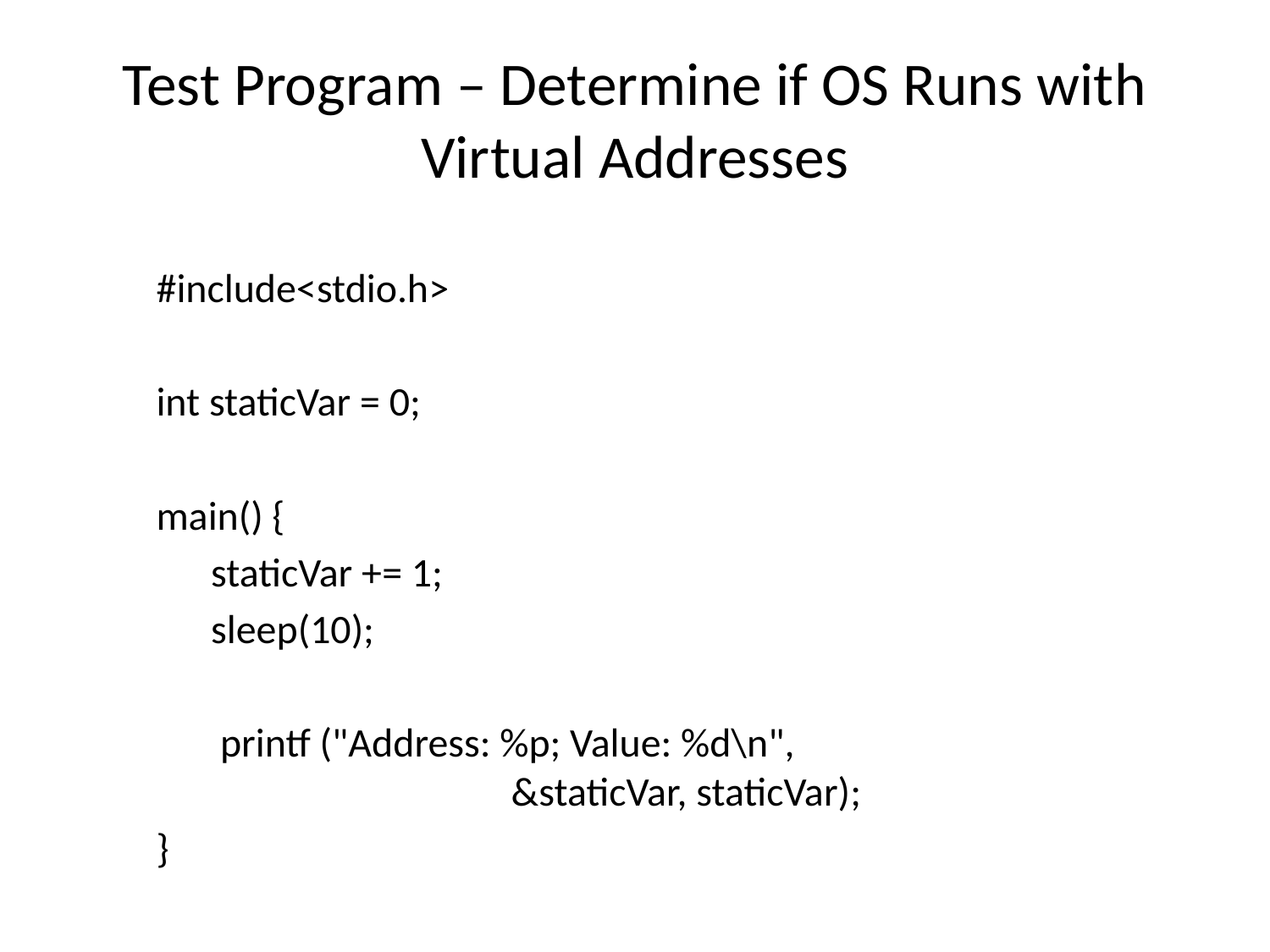

# Test Program – Determine if OS Runs with Virtual Addresses
#include<stdio.h>

int staticVar = 0;

main() {
      staticVar += 1;
      sleep(10);

       printf ("Address: %p; Value: %d\n",
                                       &staticVar, staticVar);
}